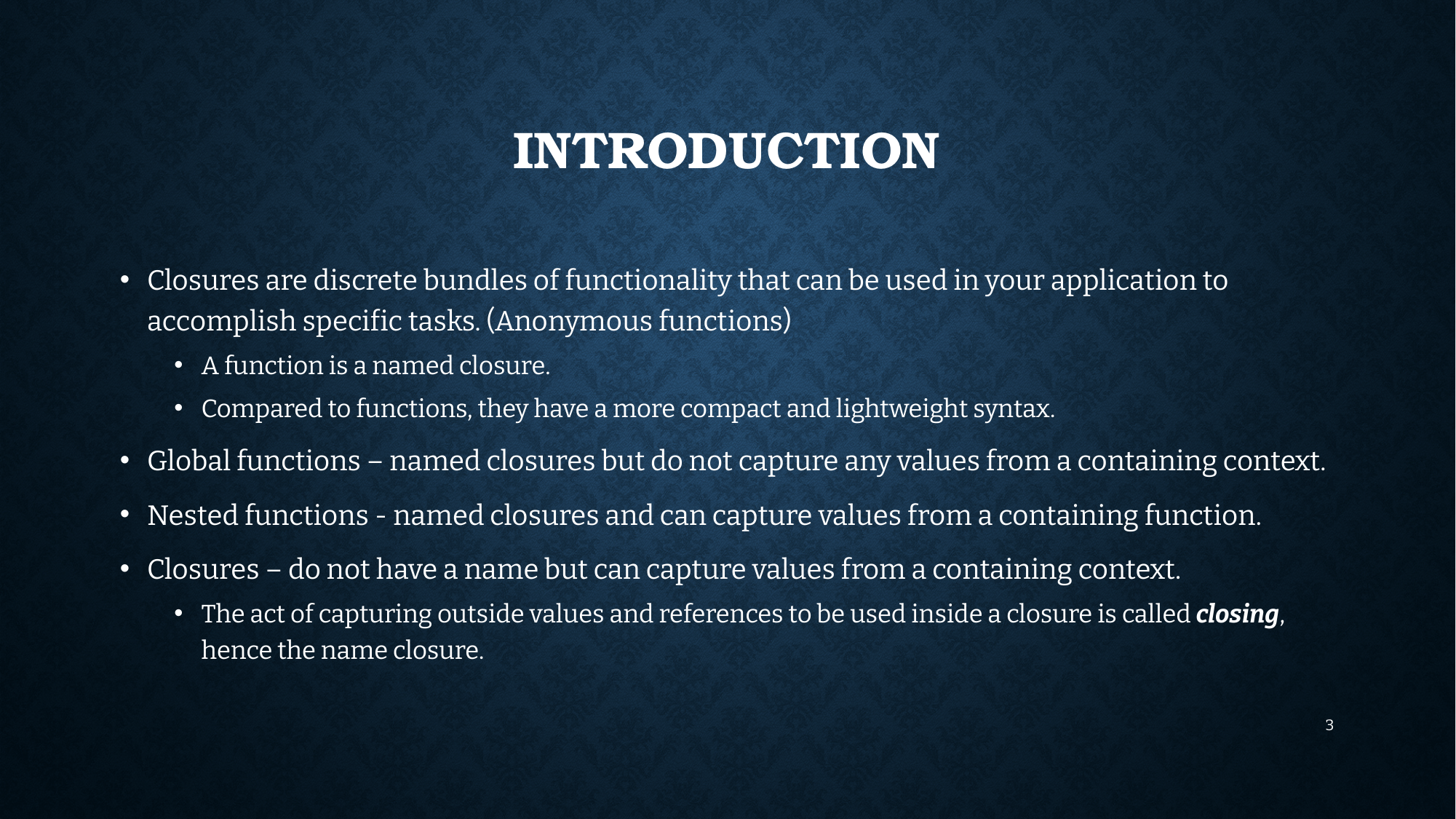

# Introduction
Closures are discrete bundles of functionality that can be used in your application to accomplish specific tasks. (Anonymous functions)
A function is a named closure.
Compared to functions, they have a more compact and lightweight syntax.
Global functions – named closures but do not capture any values from a containing context.
Nested functions - named closures and can capture values from a containing function.
Closures – do not have a name but can capture values from a containing context.
The act of capturing outside values and references to be used inside a closure is called closing, hence the name closure.

3